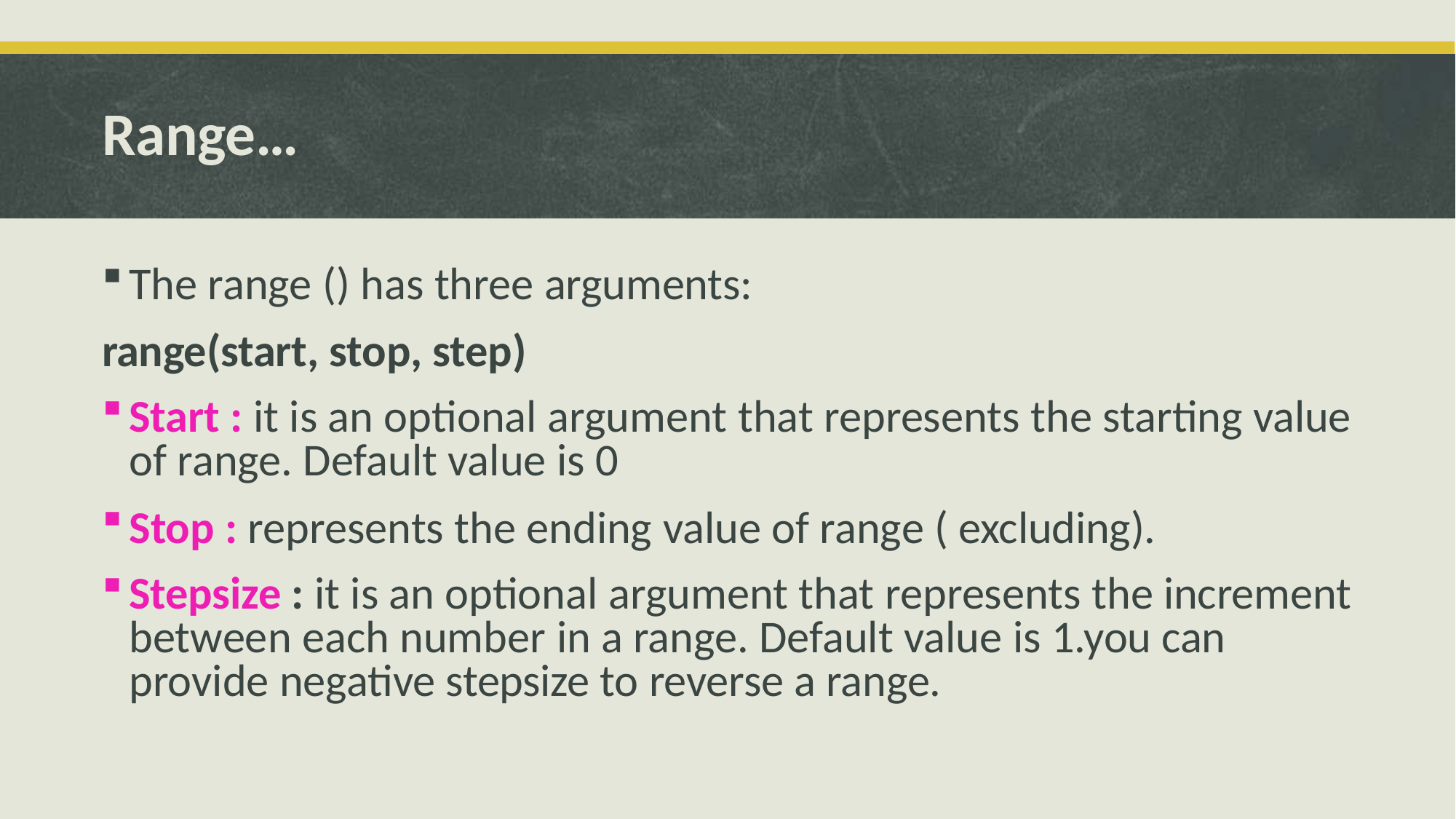

# Range…
The range () has three arguments:
range(start, stop, step)
Start : it is an optional argument that represents the starting value of range. Default value is 0
Stop : represents the ending value of range ( excluding).
Stepsize : it is an optional argument that represents the increment between each number in a range. Default value is 1.you can provide negative stepsize to reverse a range.